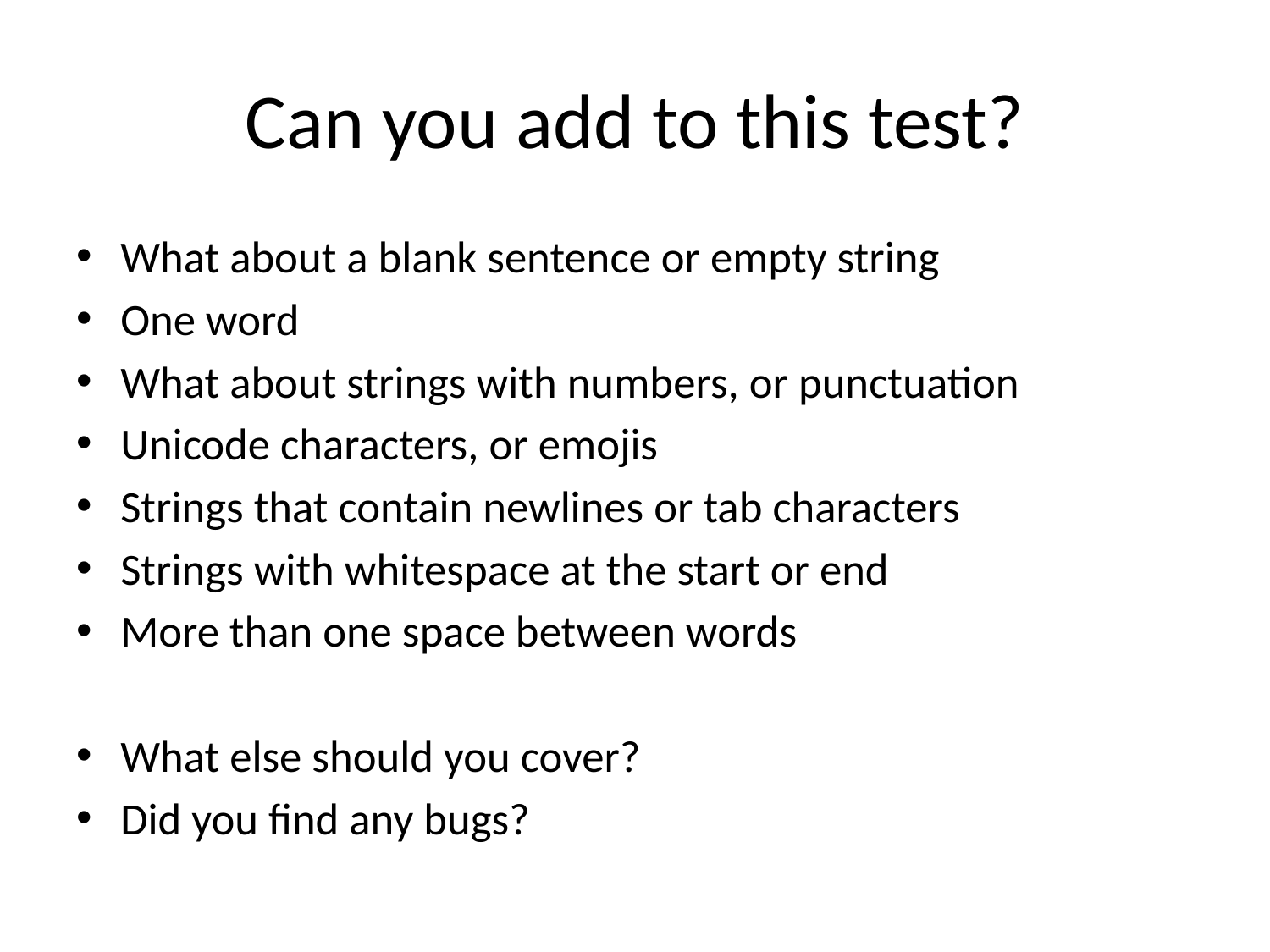

# Can you add to this test?
What about a blank sentence or empty string
One word
What about strings with numbers, or punctuation
Unicode characters, or emojis
Strings that contain newlines or tab characters
Strings with whitespace at the start or end
More than one space between words

What else should you cover?
Did you find any bugs?